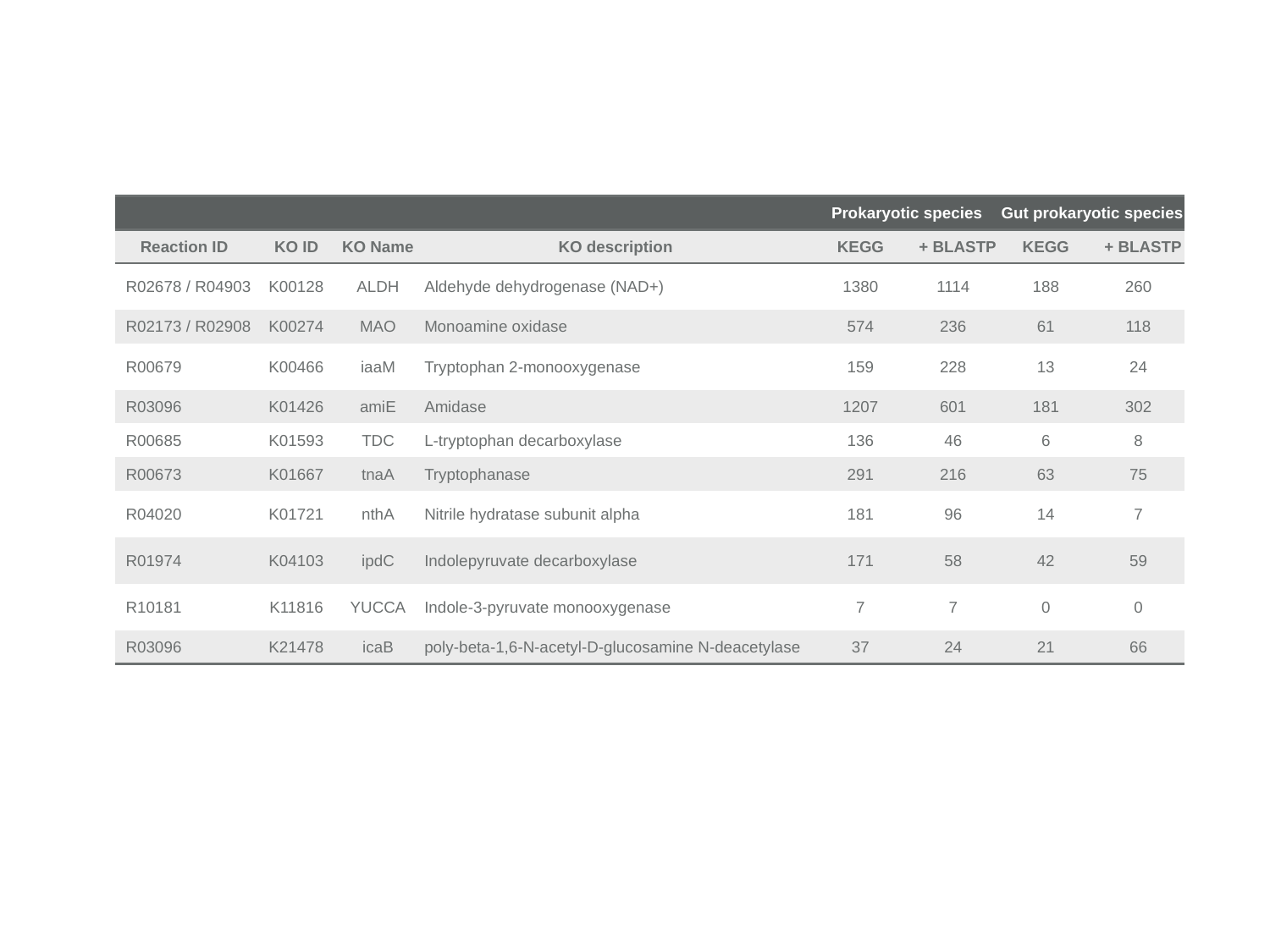

|  |  |  |  | Prokaryotic species |  | Gut prokaryotic species |  |
| --- | --- | --- | --- | --- | --- | --- | --- |
| Reaction ID | KO ID | KO Name | KO description | KEGG | + BLASTP | KEGG | + BLASTP |
| R02678 / R04903 | K00128 | ALDH | Aldehyde dehydrogenase (NAD+) | 1380 | 1114 | 188 | 260 |
| R02173 / R02908 | K00274 | MAO | Monoamine oxidase | 574 | 236 | 61 | 118 |
| R00679 | K00466 | iaaM | Tryptophan 2-monooxygenase | 159 | 228 | 13 | 24 |
| R03096 | K01426 | amiE | Amidase | 1207 | 601 | 181 | 302 |
| R00685 | K01593 | TDC | L-tryptophan decarboxylase | 136 | 46 | 6 | 8 |
| R00673 | K01667 | tnaA | Tryptophanase | 291 | 216 | 63 | 75 |
| R04020 | K01721 | nthA | Nitrile hydratase subunit alpha | 181 | 96 | 14 | 7 |
| R01974 | K04103 | ipdC | Indolepyruvate decarboxylase | 171 | 58 | 42 | 59 |
| R10181 | K11816 | YUCCA | Indole-3-pyruvate monooxygenase | 7 | 7 | 0 | 0 |
| R03096 | K21478 | icaB | poly-beta-1,6-N-acetyl-D-glucosamine N-deacetylase | 37 | 24 | 21 | 66 |